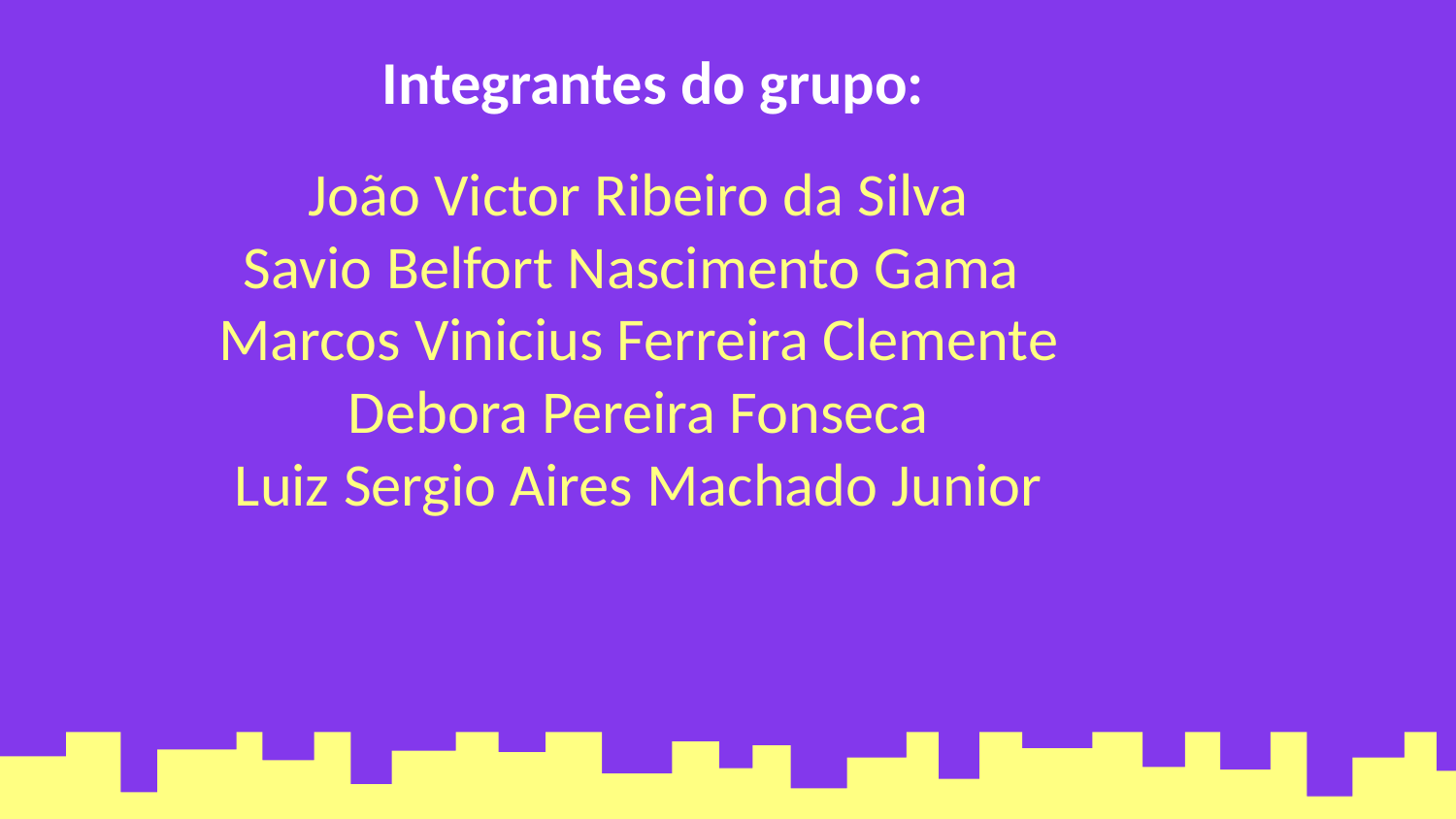

# Integrantes do grupo:
João Victor Ribeiro da Silva
Savio Belfort Nascimento Gama
Marcos Vinicius Ferreira Clemente
Debora Pereira Fonseca
Luiz Sergio Aires Machado Junior